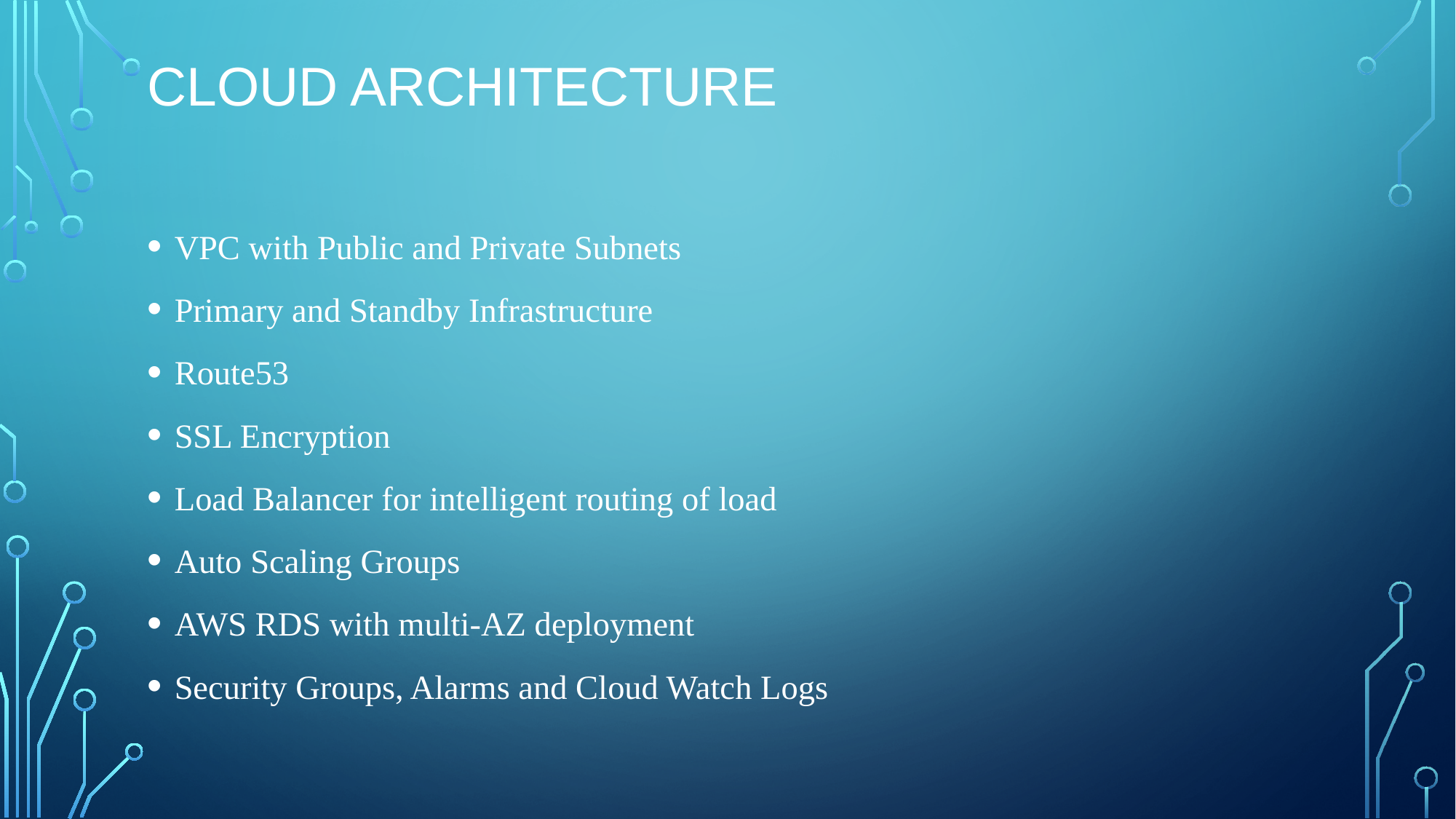

# Cloud Architecture
VPC with Public and Private Subnets
Primary and Standby Infrastructure
Route53
SSL Encryption
Load Balancer for intelligent routing of load
Auto Scaling Groups
AWS RDS with multi-AZ deployment
Security Groups, Alarms and Cloud Watch Logs